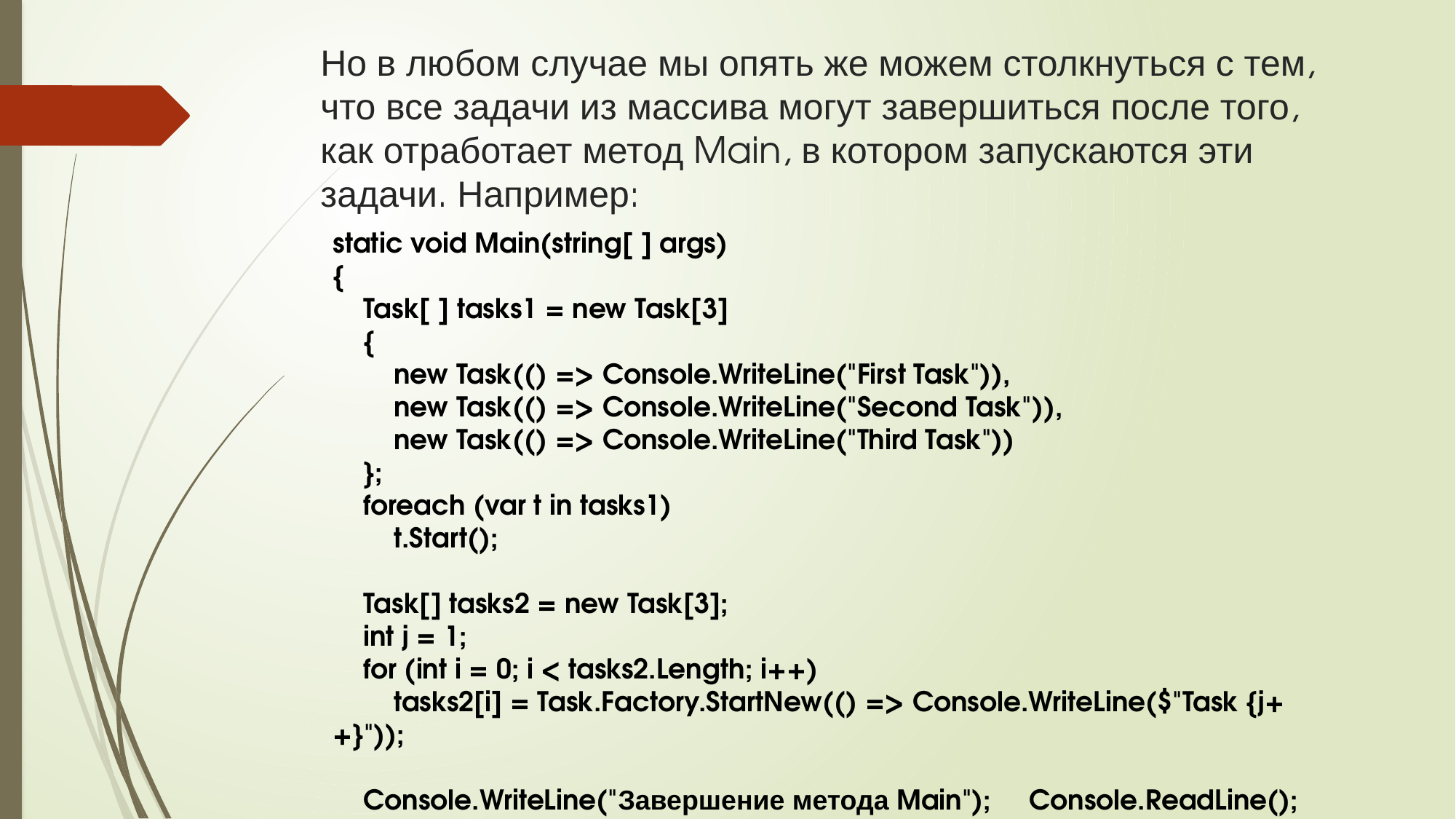

# Но в любом случае мы опять же можем столкнуться с тем, что все задачи из массива могут завершиться после того, как отработает метод Main, в котором запускаются эти задачи. Например:
static void Main(string[ ] args)
{
    Task[ ] tasks1 = new Task[3]
    {
        new Task(() => Console.WriteLine("First Task")),
        new Task(() => Console.WriteLine("Second Task")),
        new Task(() => Console.WriteLine("Third Task"))
    };
    foreach (var t in tasks1)
        t.Start();

    Task[] tasks2 = new Task[3];
    int j = 1;
    for (int i = 0; i < tasks2.Length; i++)
        tasks2[i] = Task.Factory.StartNew(() => Console.WriteLine($"Task {j++}"));

    Console.WriteLine("Завершение метода Main");     Console.ReadLine();
}